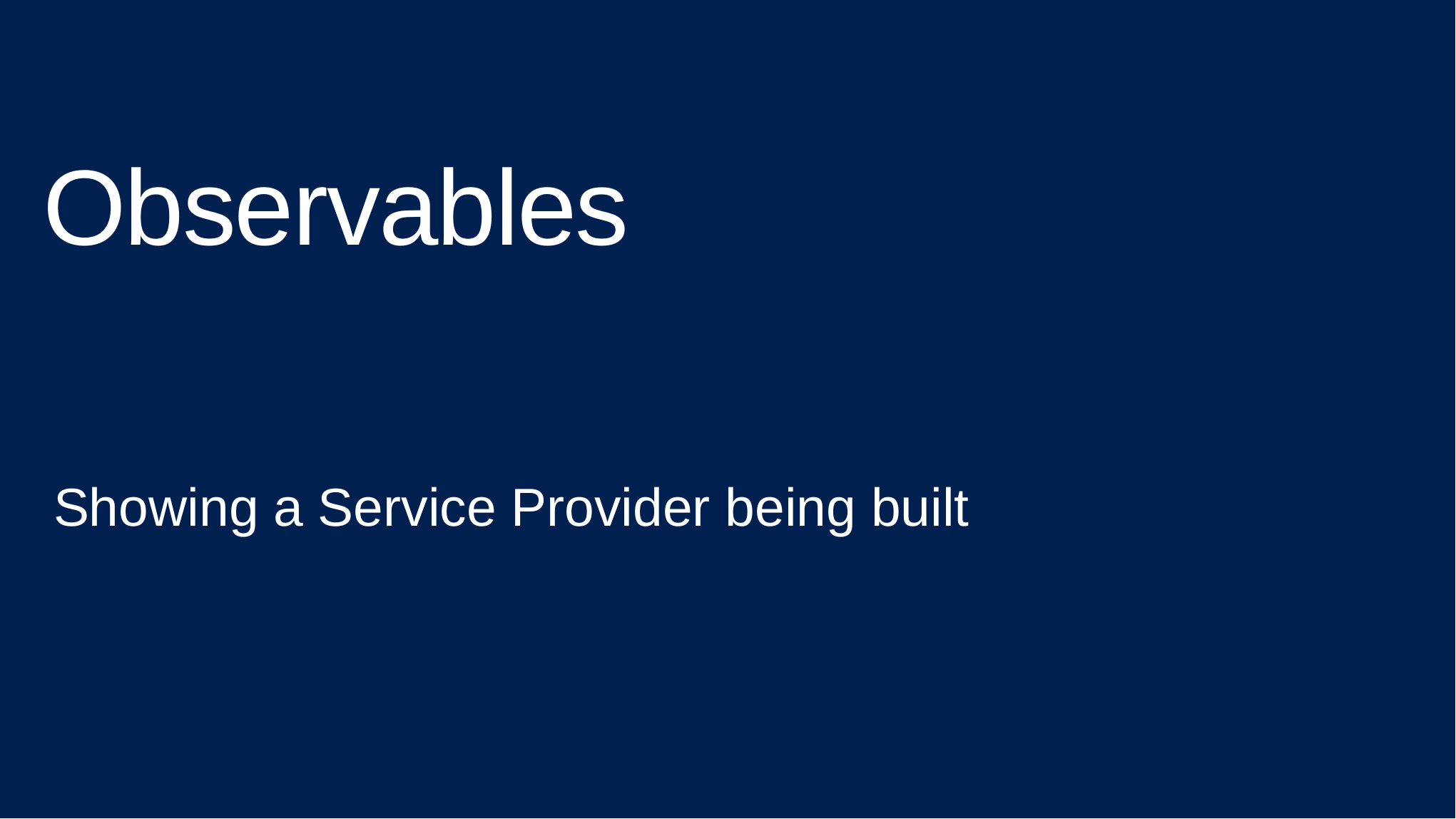

# Observables
Showing a Service Provider being built